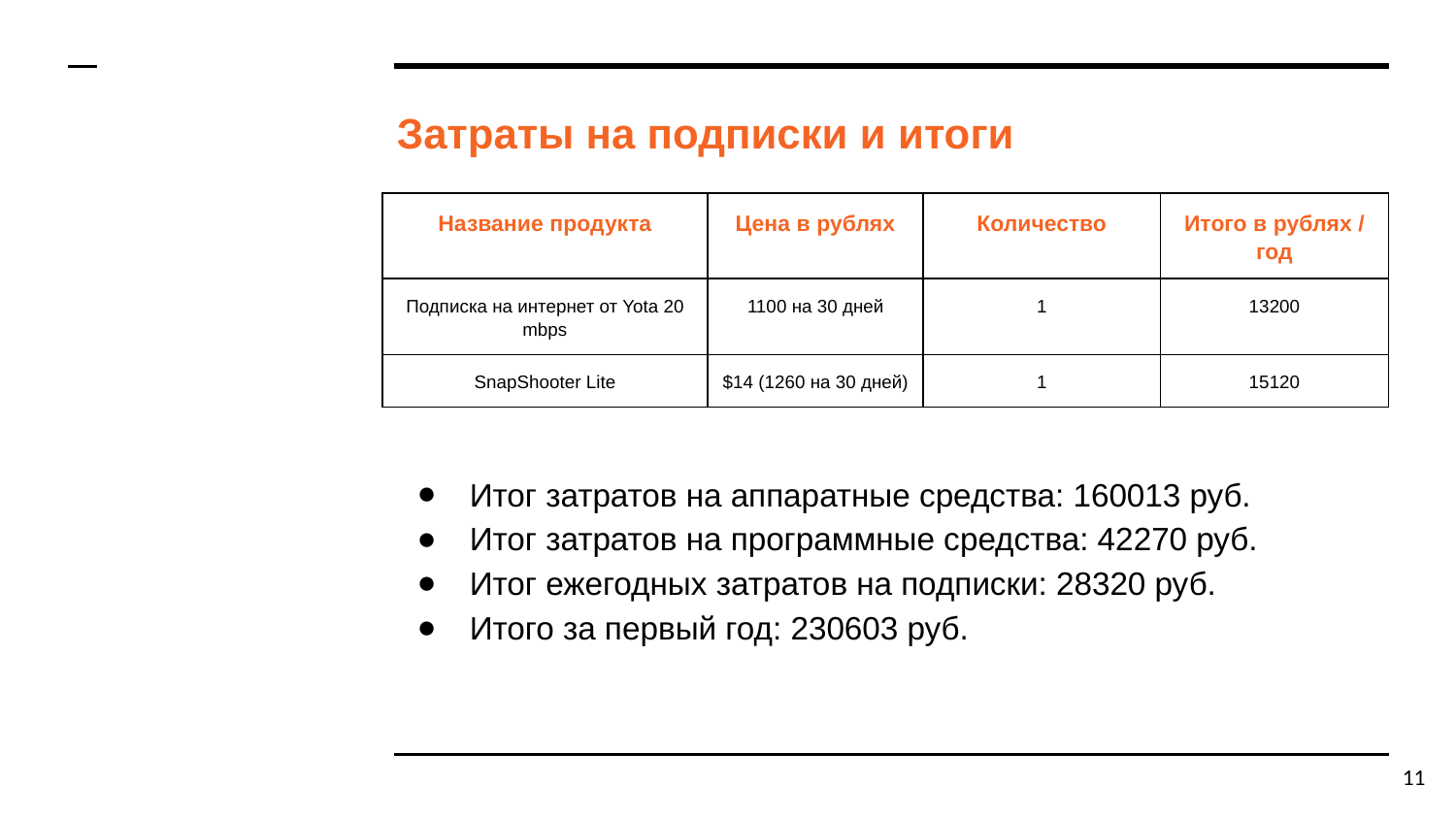

# Затраты на подписки и итоги
| Название продукта | Цена в рублях | Количество | Итого в рублях / год |
| --- | --- | --- | --- |
| Подписка на интернет от Yota 20 mbps | 1100 на 30 дней | 1 | 13200 |
| SnapShooter Lite | $14 (1260 на 30 дней) | 1 | 15120 |
Итог затратов на аппаратные средства: 160013 руб.
Итог затратов на программные средства: 42270 руб.
Итог ежегодных затратов на подписки: 28320 руб.
Итого за первый год: 230603 руб.
11